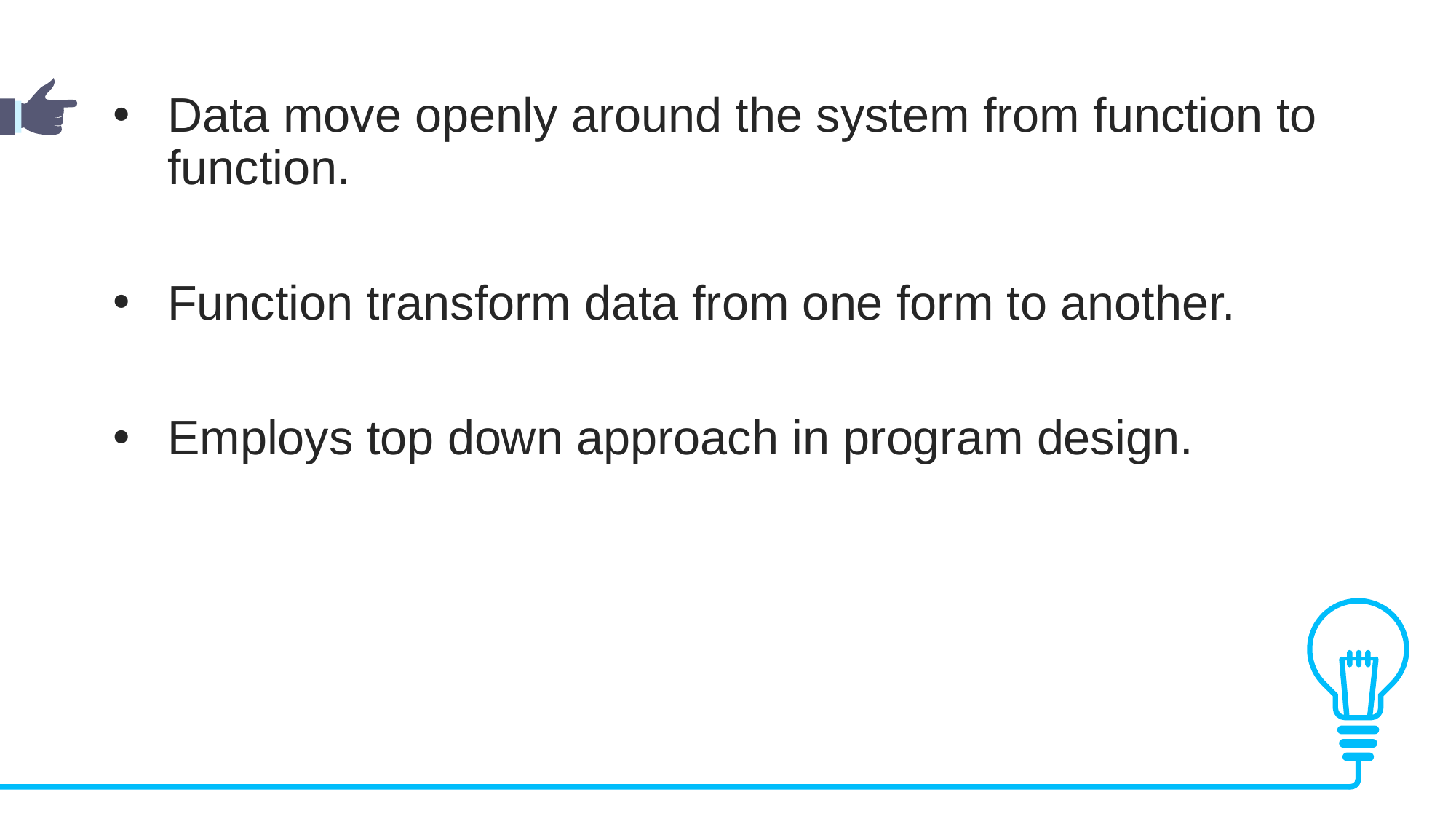

Data move openly around the system from function to function.

Function transform data from one form to another.

Employs top down approach in program design.